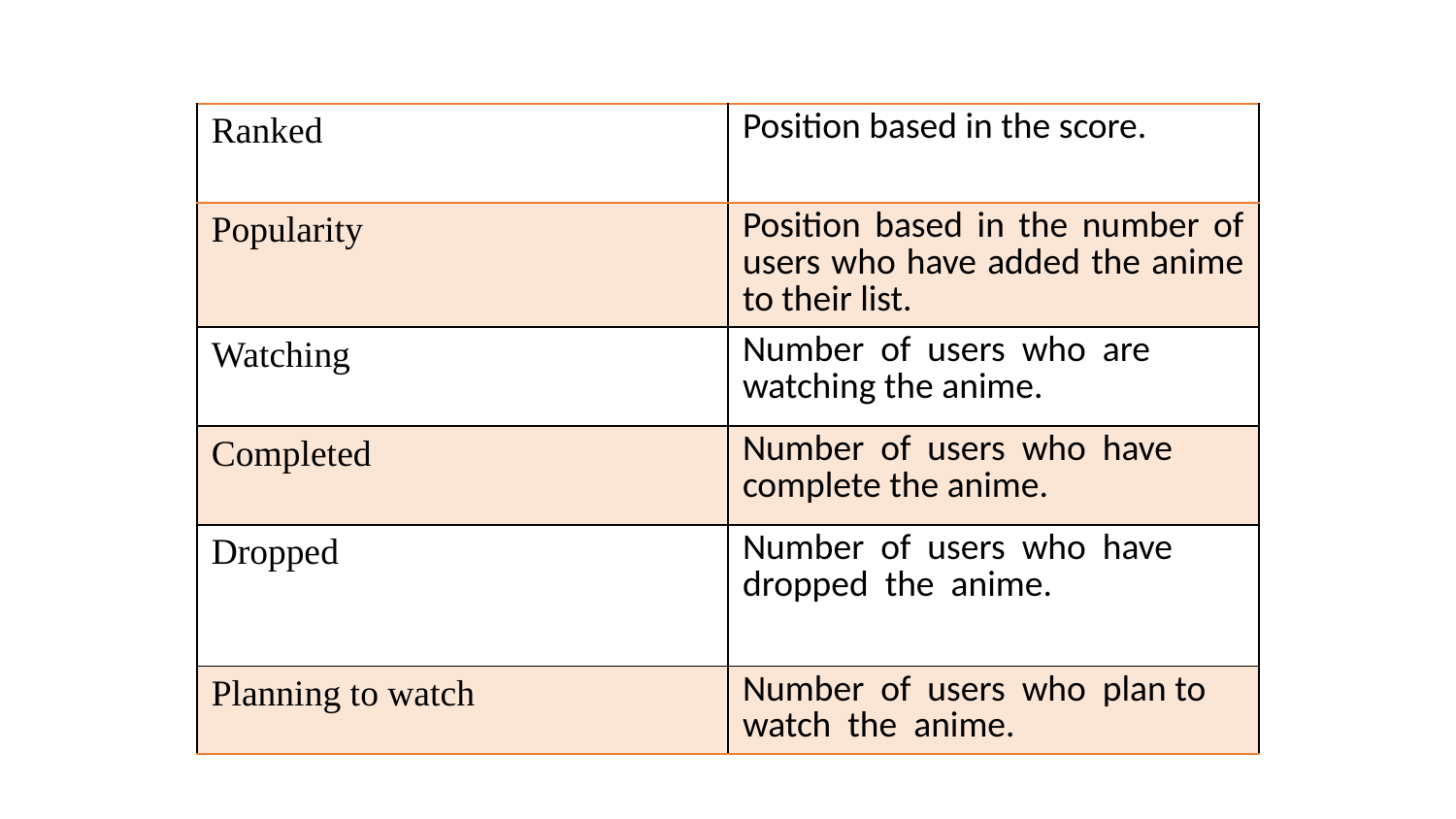

| Ranked | Position based in the score. |
| --- | --- |
| Popularity | Position based in the number of users who have added the anime to their list. |
| Watching | Number of users who are watching the anime. |
| Completed | Number of users who have complete the anime. |
| Dropped | Number of users who have dropped the anime. |
| Planning to watch | Number of users who plan to watch the anime. |